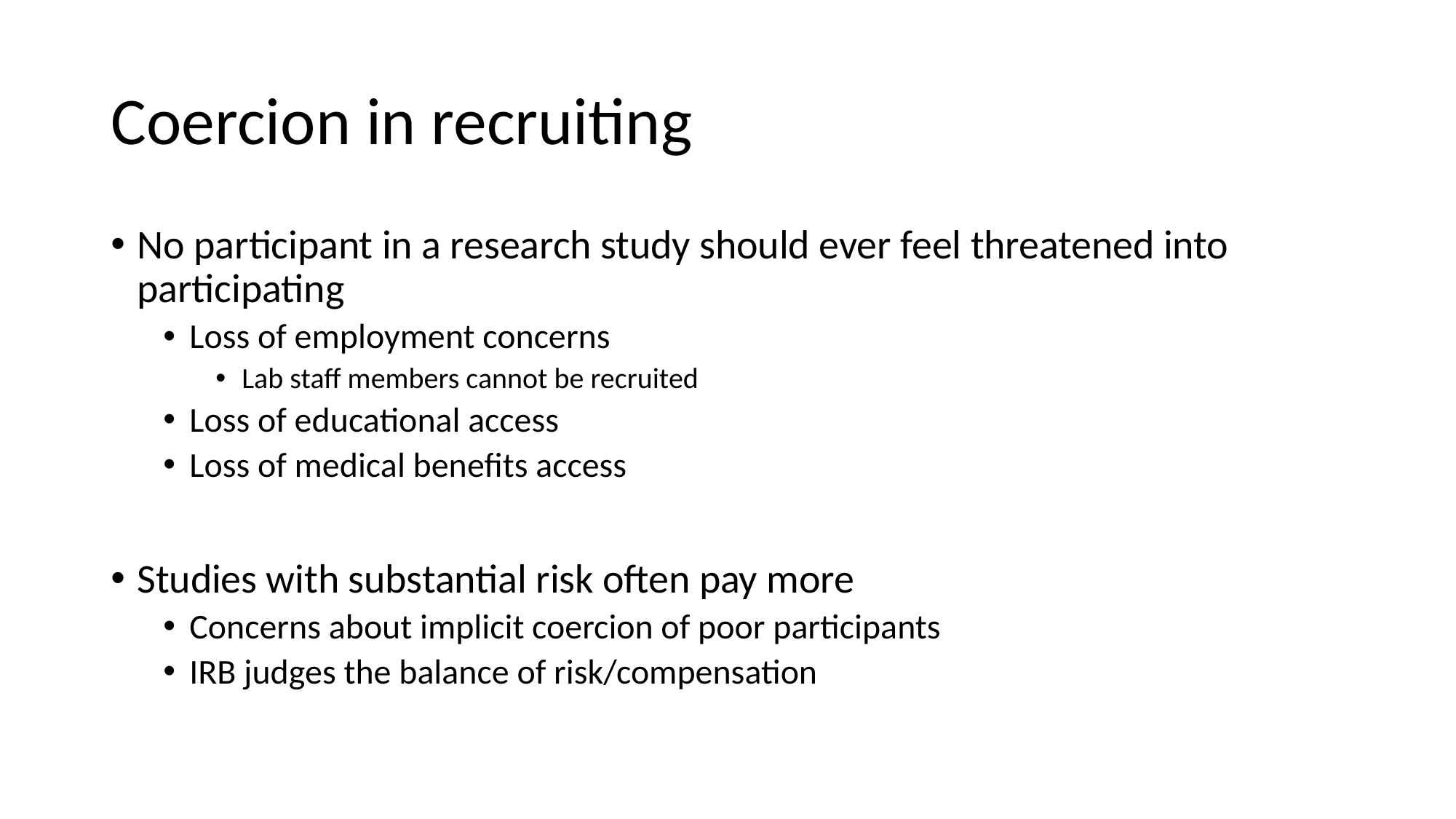

# Coercion in recruiting
No participant in a research study should ever feel threatened into participating
Loss of employment concerns
Lab staff members cannot be recruited
Loss of educational access
Loss of medical benefits access

Studies with substantial risk often pay more
Concerns about implicit coercion of poor participants
IRB judges the balance of risk/compensation